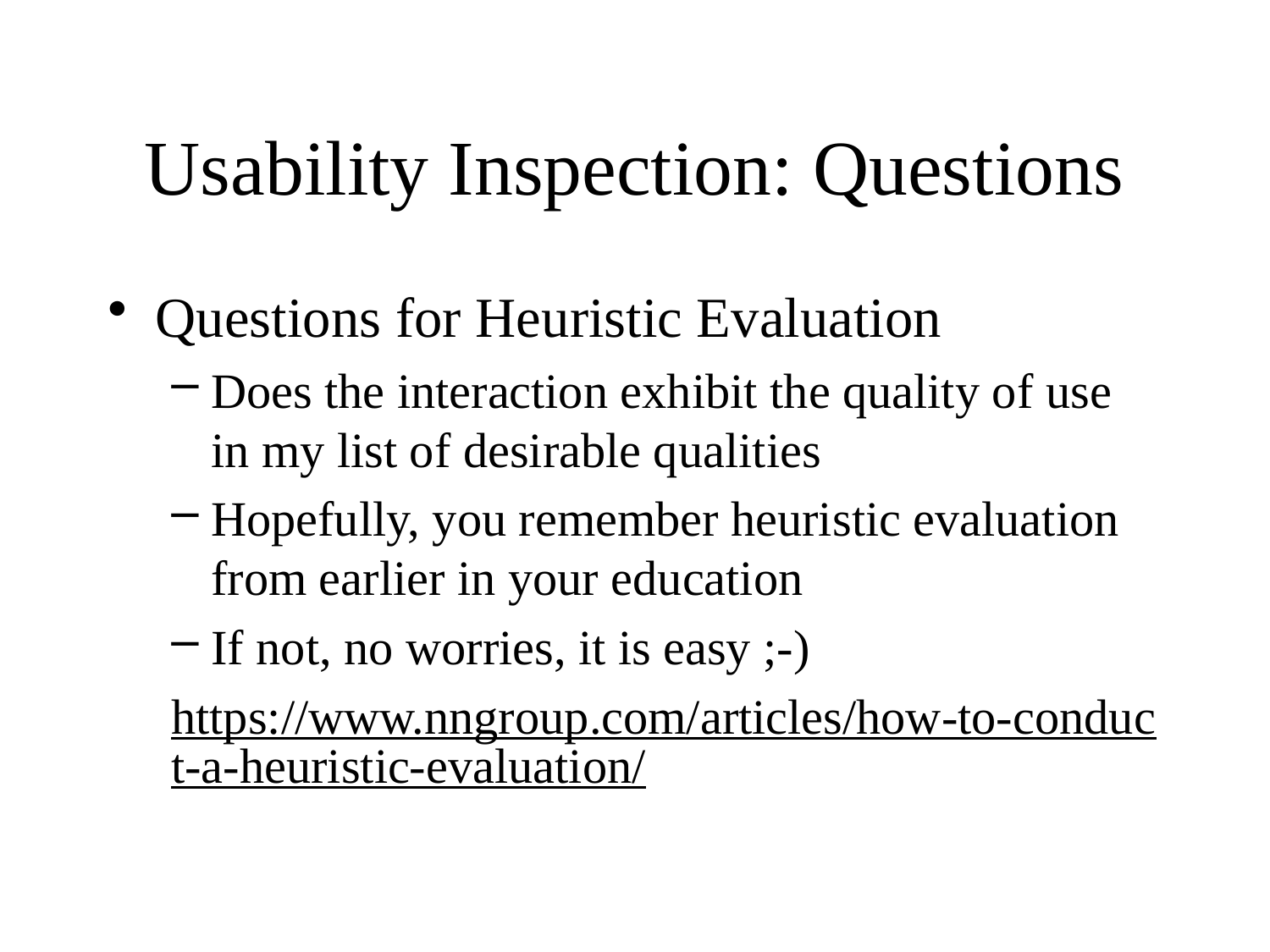

# Usability Inspection: Questions
Questions for Heuristic Evaluation
Does the interaction exhibit the quality of use in my list of desirable qualities
Hopefully, you remember heuristic evaluation from earlier in your education
If not, no worries, it is easy ;-)
https://www.nngroup.com/articles/how-to-conduct-a-heuristic-evaluation/